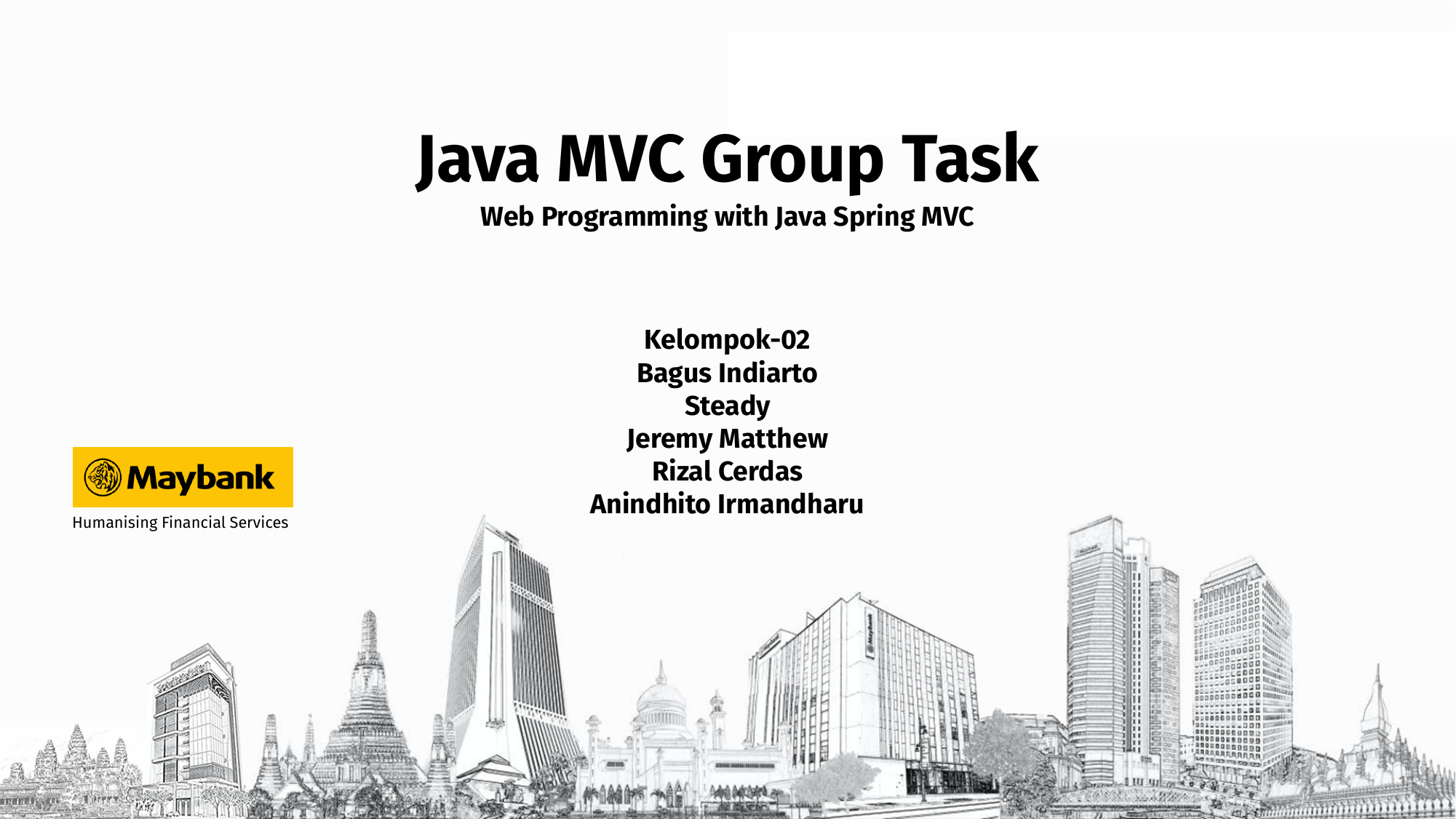

Java MVC Group Task
Web Programming with Java Spring MVC
Kelompok-02
Bagus Indiarto
Steady
Jeremy Matthew
Rizal Cerdas
Anindhito Irmandharu
1